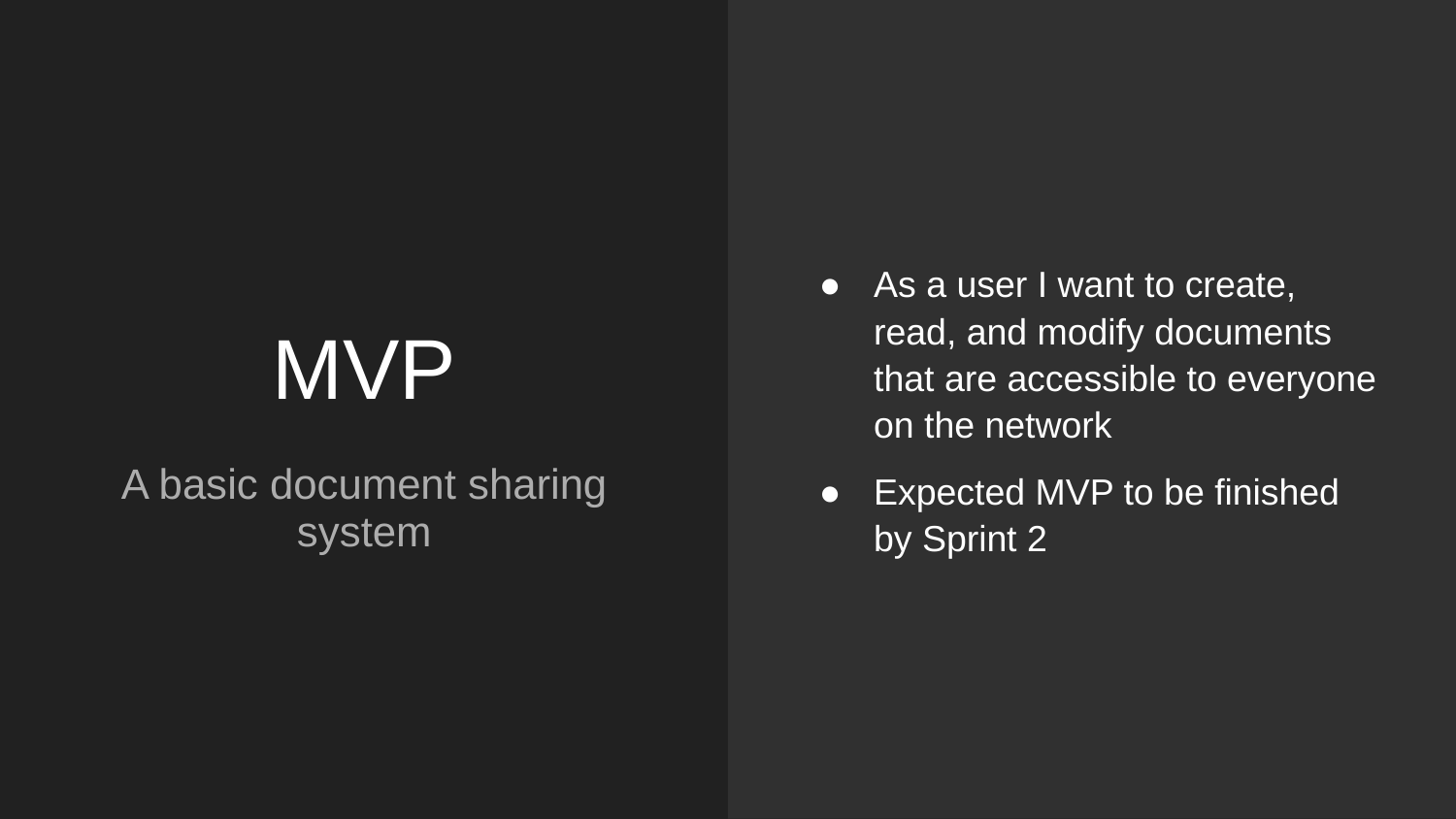

As a user I want to create, read, and modify documents that are accessible to everyone on the network
Expected MVP to be finished by Sprint 2
# MVP
A basic document sharing system